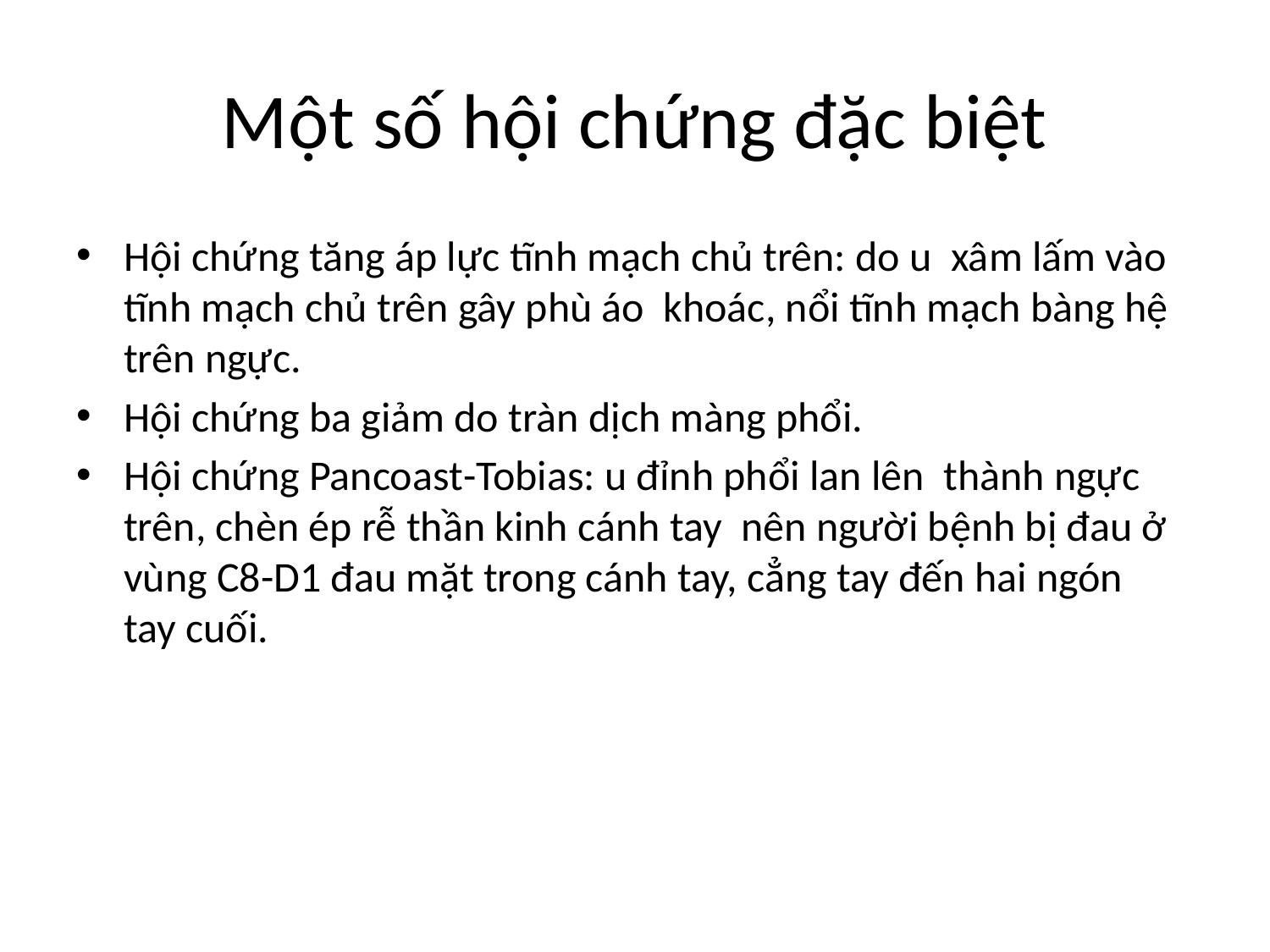

# Một số hội chứng đặc biệt
Hội chứng tăng áp lực tĩnh mạch chủ trên: do u  xâm lấm vào tĩnh mạch chủ trên gây phù áo  khoác, nổi tĩnh mạch bàng hệ trên ngực.
Hội chứng ba giảm do tràn dịch màng phổi.
Hội chứng Pancoast-Tobias: u đỉnh phổi lan lên  thành ngực trên, chèn ép rễ thần kinh cánh tay  nên người bệnh bị đau ở vùng C8-D1 đau mặt trong cánh tay, cẳng tay đến hai ngón  tay cuối.